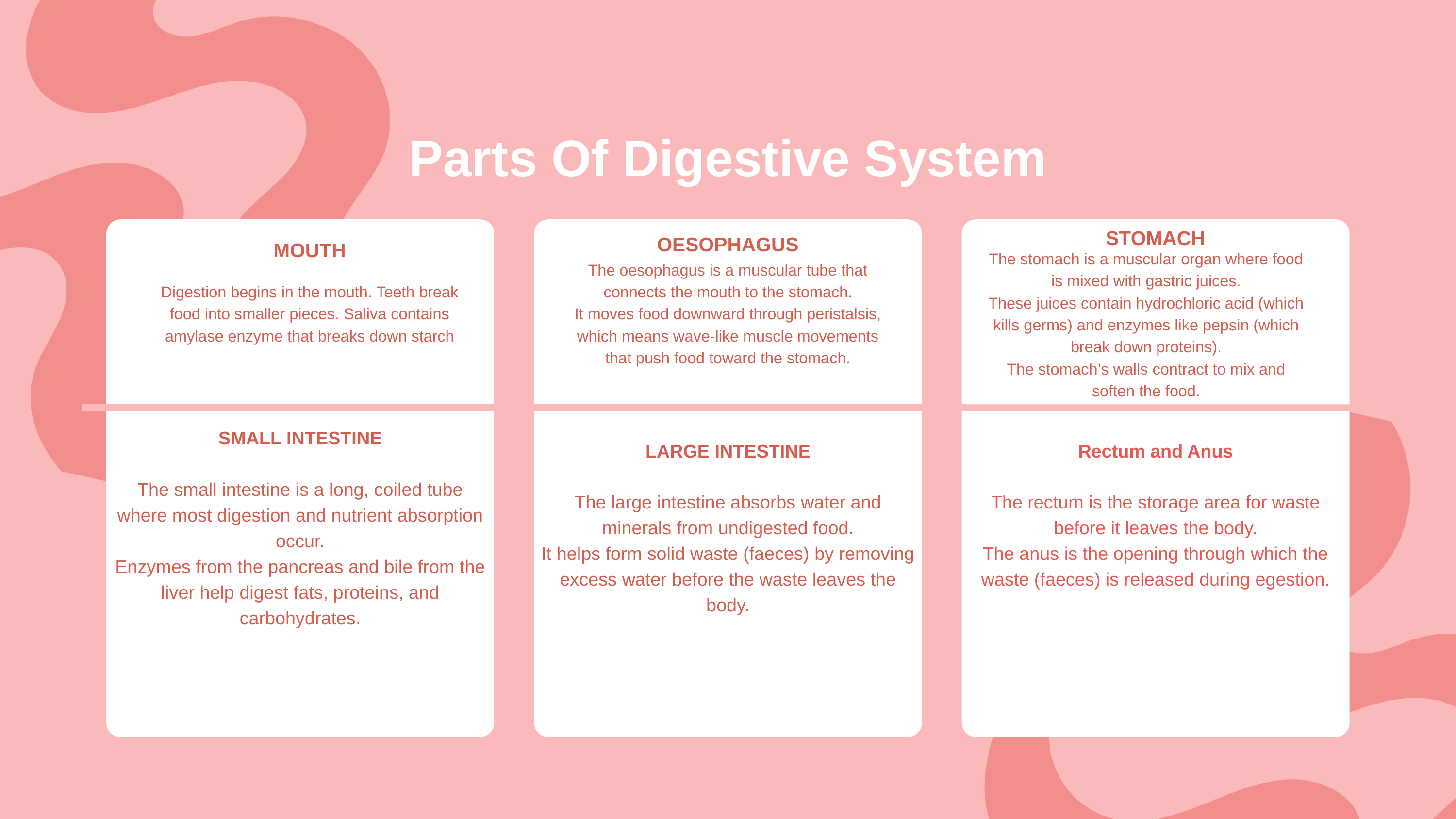

Parts Of Digestive System

SMALL INTESTINE

The small intestine is a long, coiled tube where most digestion and nutrient absorption occur.
Enzymes from the pancreas and bile from the liver help digest fats, proteins, and carbohydrates.

LARGE INTESTINE

The large intestine absorbs water and minerals from undigested food.
It helps form solid waste (faeces) by removing excess water before the waste leaves the body.

Rectum and Anus

The rectum is the storage area for waste before it leaves the body.
The anus is the opening through which the waste (faeces) is released during egestion.

STOMACH
OESOPHAGUS
MOUTH
The stomach is a muscular organ where food is mixed with gastric juices.
These juices contain hydrochloric acid (which kills germs) and enzymes like pepsin (which break down proteins).
The stomach’s walls contract to mix and soften the food.
The oesophagus is a muscular tube that connects the mouth to the stomach.
It moves food downward through peristalsis, which means wave-like muscle movements that push food toward the stomach.
Digestion begins in the mouth. Teeth break food into smaller pieces. Saliva contains amylase enzyme that breaks down starch